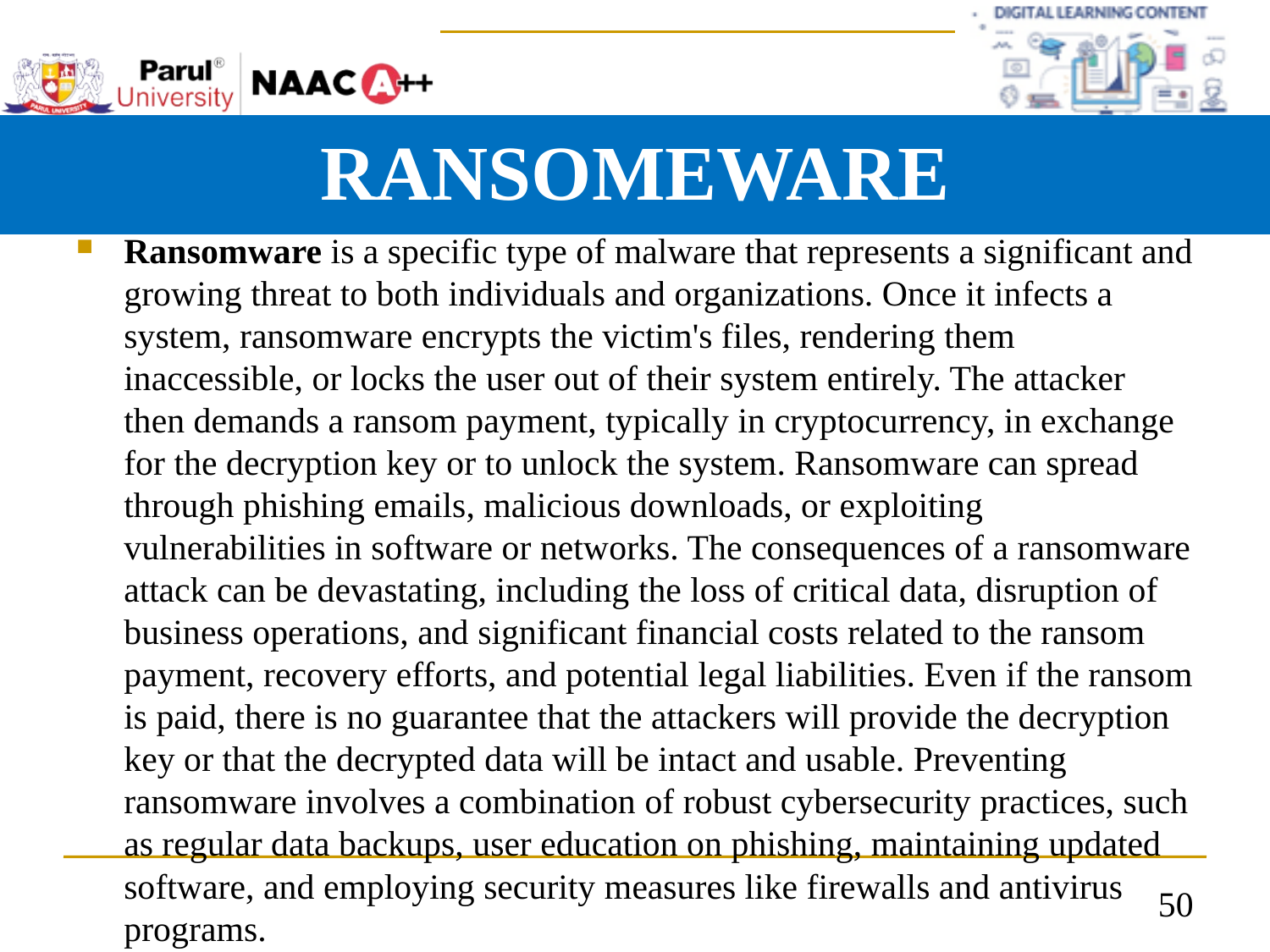

# RANSOMEWARE
Ransomware is a specific type of malware that represents a significant and growing threat to both individuals and organizations. Once it infects a system, ransomware encrypts the victim's files, rendering them inaccessible, or locks the user out of their system entirely. The attacker then demands a ransom payment, typically in cryptocurrency, in exchange for the decryption key or to unlock the system. Ransomware can spread through phishing emails, malicious downloads, or exploiting vulnerabilities in software or networks. The consequences of a ransomware attack can be devastating, including the loss of critical data, disruption of business operations, and significant financial costs related to the ransom payment, recovery efforts, and potential legal liabilities. Even if the ransom is paid, there is no guarantee that the attackers will provide the decryption key or that the decrypted data will be intact and usable. Preventing ransomware involves a combination of robust cybersecurity practices, such as regular data backups, user education on phishing, maintaining updated software, and employing security measures like firewalls and antivirus programs.

50